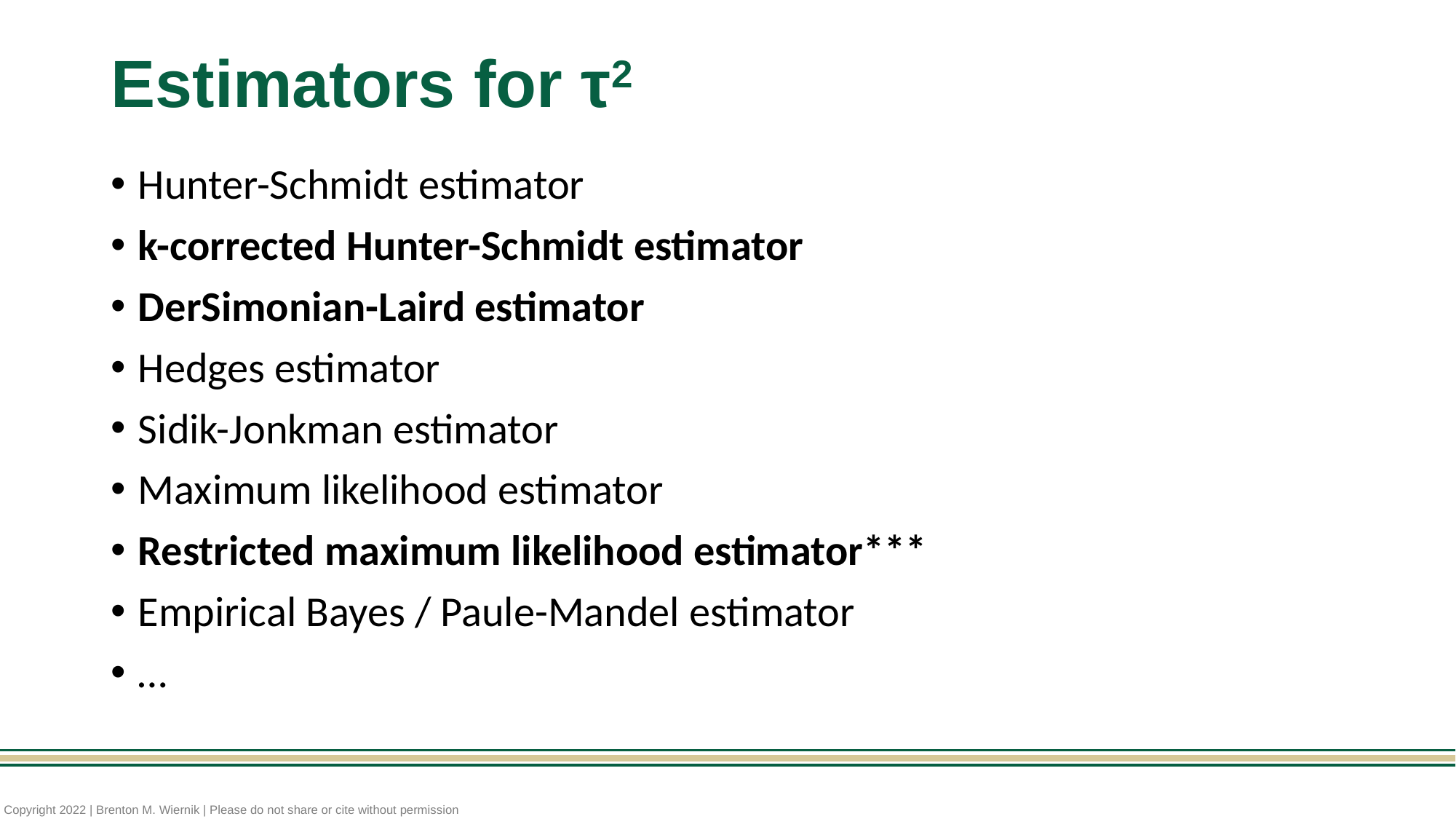

# Estimators for τ2
Hunter-Schmidt estimator
k-corrected Hunter-Schmidt estimator
DerSimonian-Laird estimator
Hedges estimator
Sidik-Jonkman estimator
Maximum likelihood estimator
Restricted maximum likelihood estimator***
Empirical Bayes / Paule-Mandel estimator
…